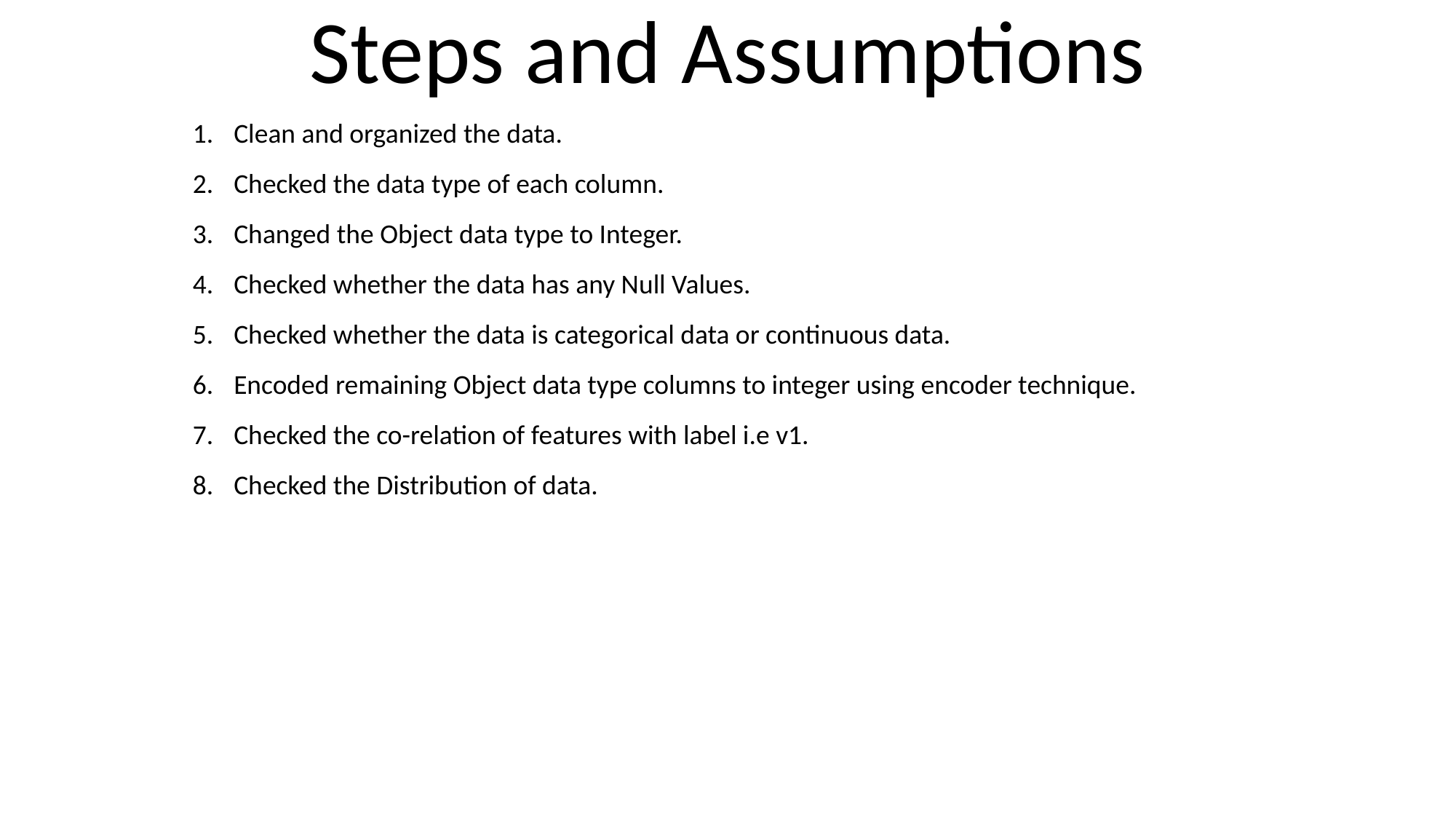

# Steps and Assumptions
Clean and organized the data.
Checked the data type of each column.
Changed the Object data type to Integer.
Checked whether the data has any Null Values.
Checked whether the data is categorical data or continuous data.
Encoded remaining Object data type columns to integer using encoder technique.
Checked the co-relation of features with label i.e v1.
Checked the Distribution of data.